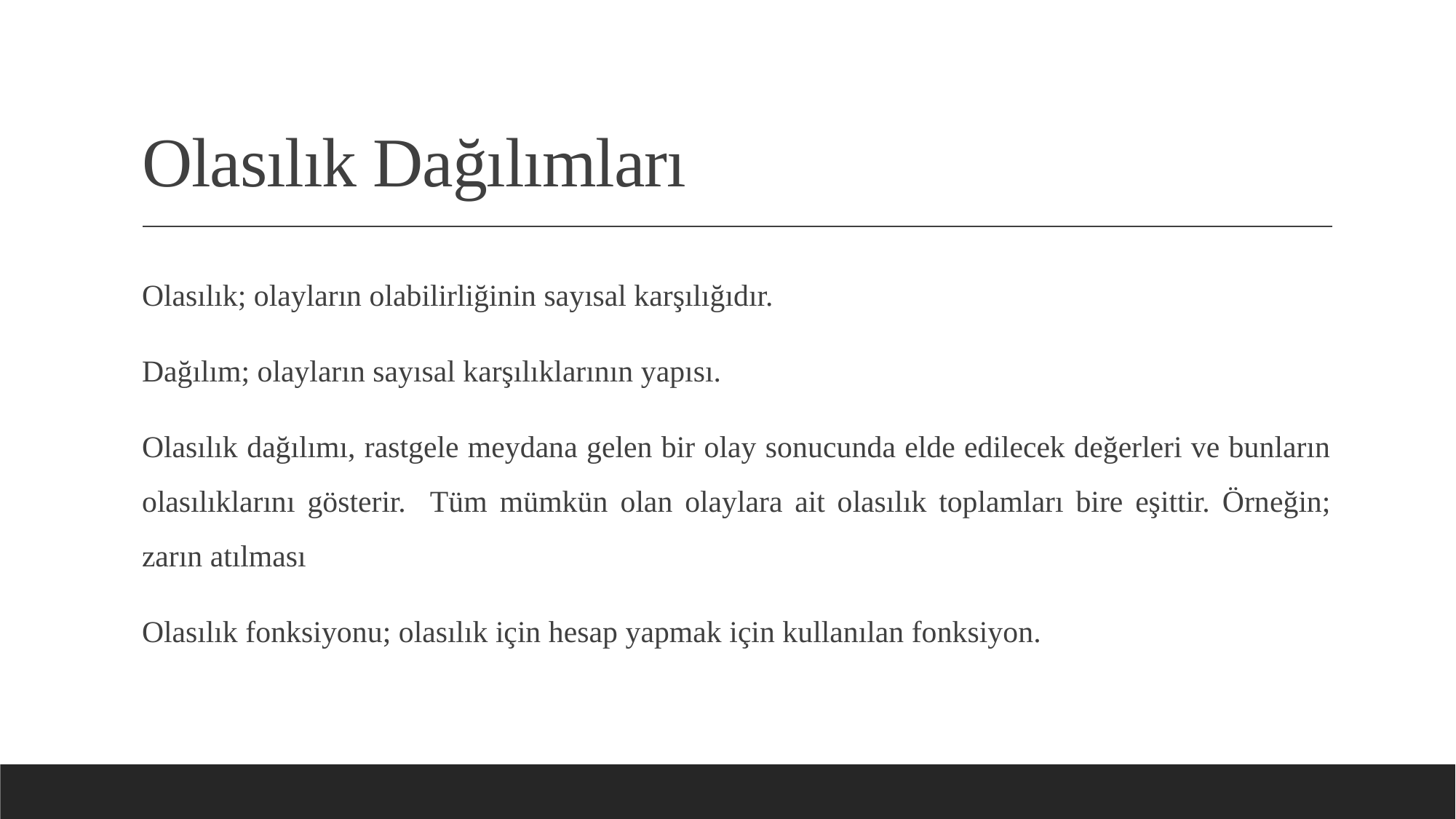

# Olasılık Dağılımları
Olasılık; olayların olabilirliğinin sayısal karşılığıdır.
Dağılım; olayların sayısal karşılıklarının yapısı.
Olasılık dağılımı, rastgele meydana gelen bir olay sonucunda elde edilecek değerleri ve bunların olasılıklarını gösterir.  Tüm mümkün olan olaylara ait olasılık toplamları bire eşittir. Örneğin; zarın atılması
Olasılık fonksiyonu; olasılık için hesap yapmak için kullanılan fonksiyon.